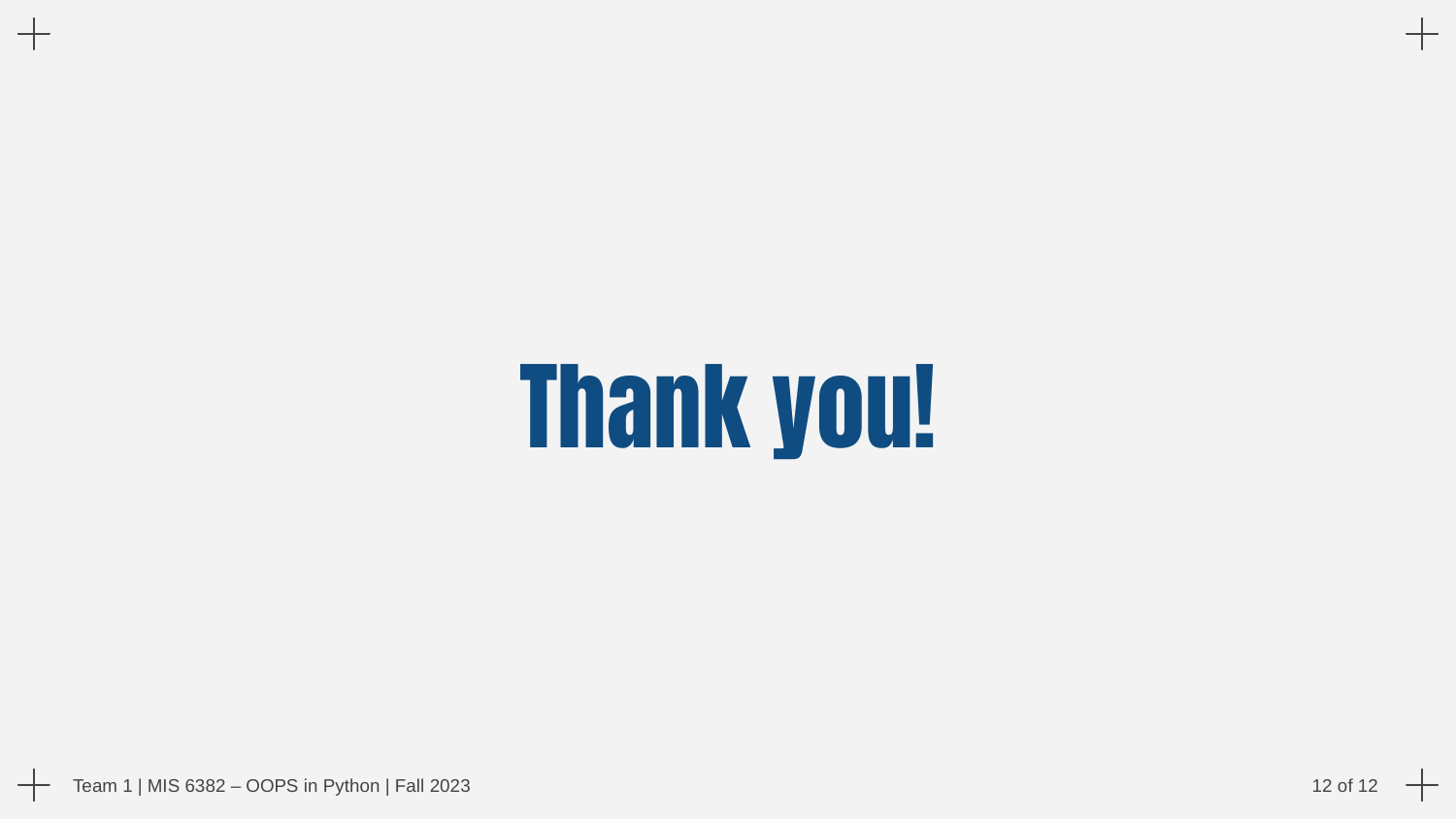

Thank you!
Team 1 | MIS 6382 – OOPS in Python | Fall 2023
12 of 12